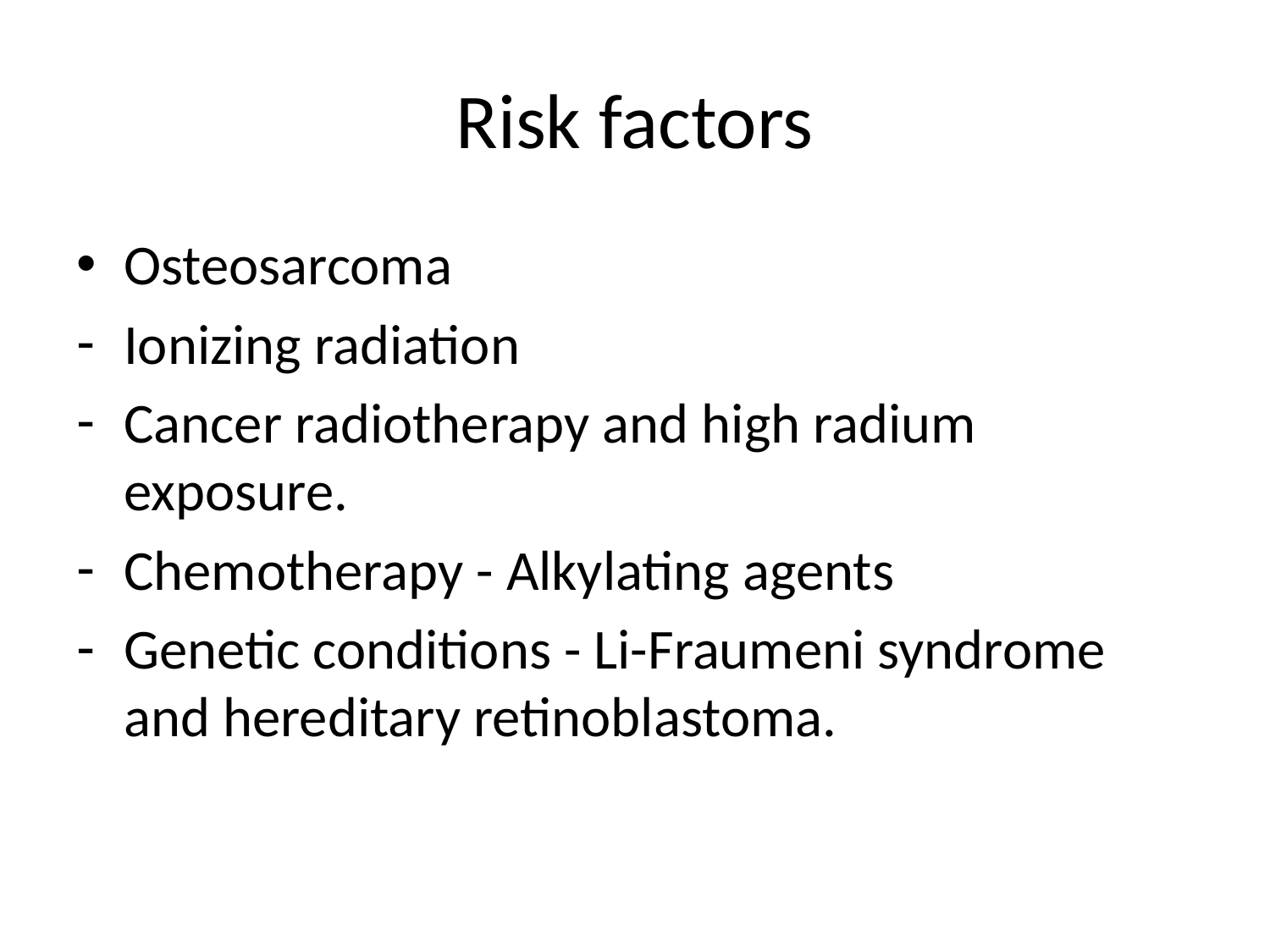

# Risk factors
Osteosarcoma
Ionizing radiation
Cancer radiotherapy and high radium exposure.
Chemotherapy - Alkylating agents
Genetic conditions - Li-Fraumeni syndrome and hereditary retinoblastoma.